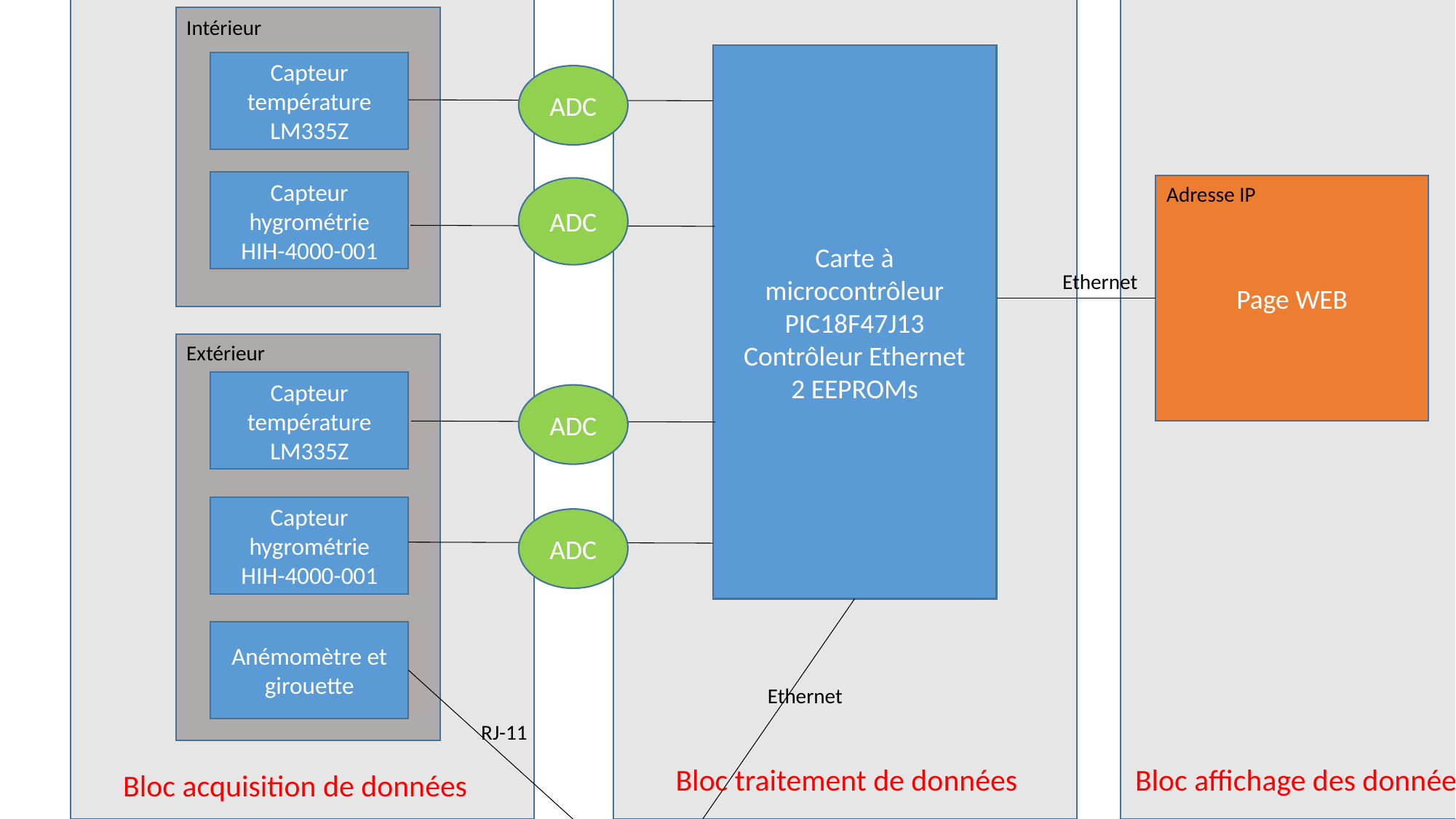

Intérieur
Carte à microcontrôleur PIC18F47J13
Contrôleur Ethernet
2 EEPROMs
Capteur température
LM335Z
ADC
Capteur hygrométrie
HIH-4000-001
Page WEB
Adresse IP
ADC
Ethernet

Extérieur
Capteur température
LM335Z
ADC
Capteur hygrométrie
HIH-4000-001
ADC
Anémomètre et girouette
Ethernet
RJ-11
Bloc traitement de données
Bloc affichage des données
Bloc acquisition de données
Réseau Ethernet